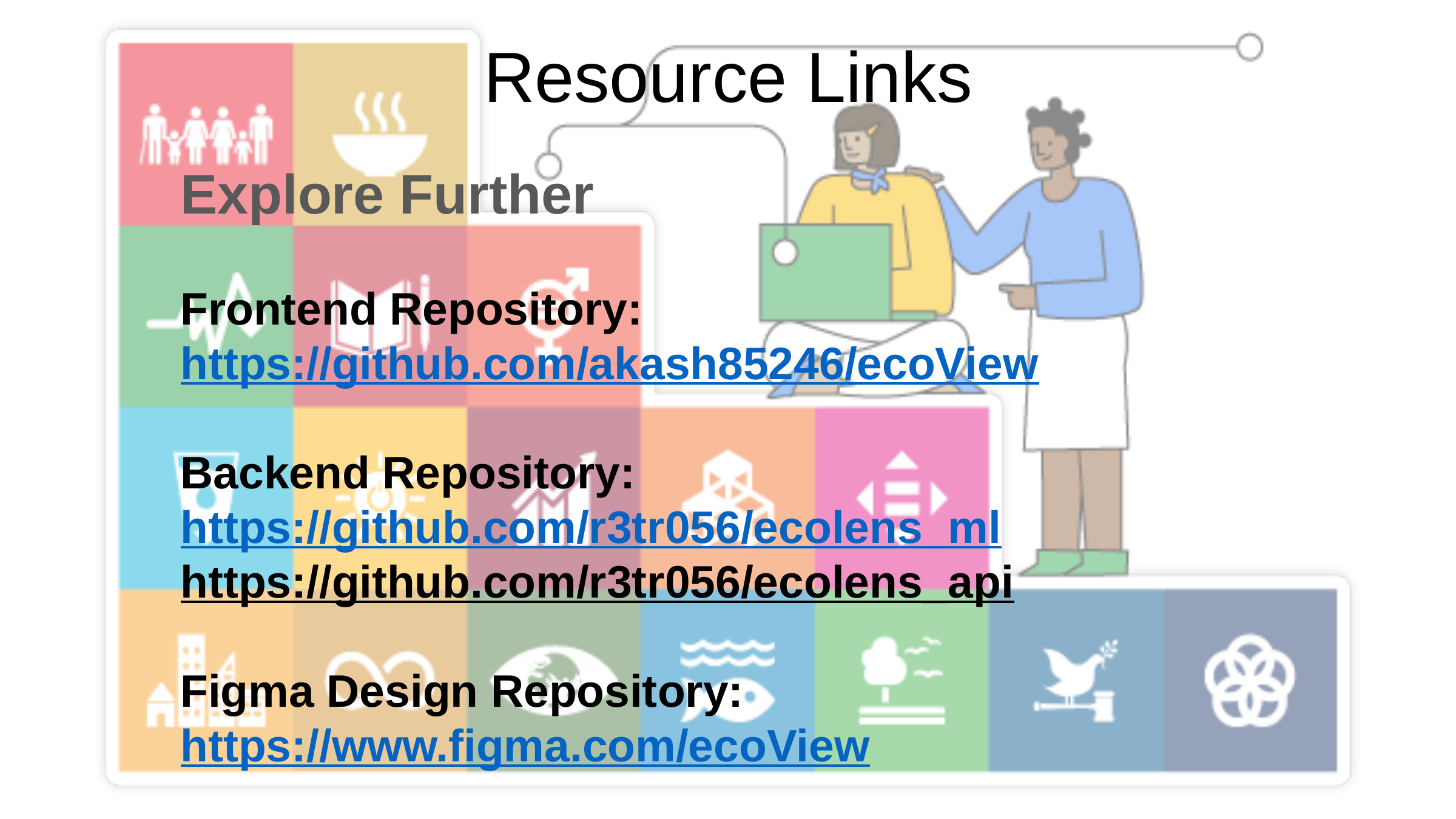

Resource Links
Explore Further

Frontend Repository:
https://github.com/akash85246/ecoView

Backend Repository:
https://github.com/r3tr056/ecolens_ml
https://github.com/r3tr056/ecolens_api

Figma Design Repository:
https://www.figma.com/ecoView